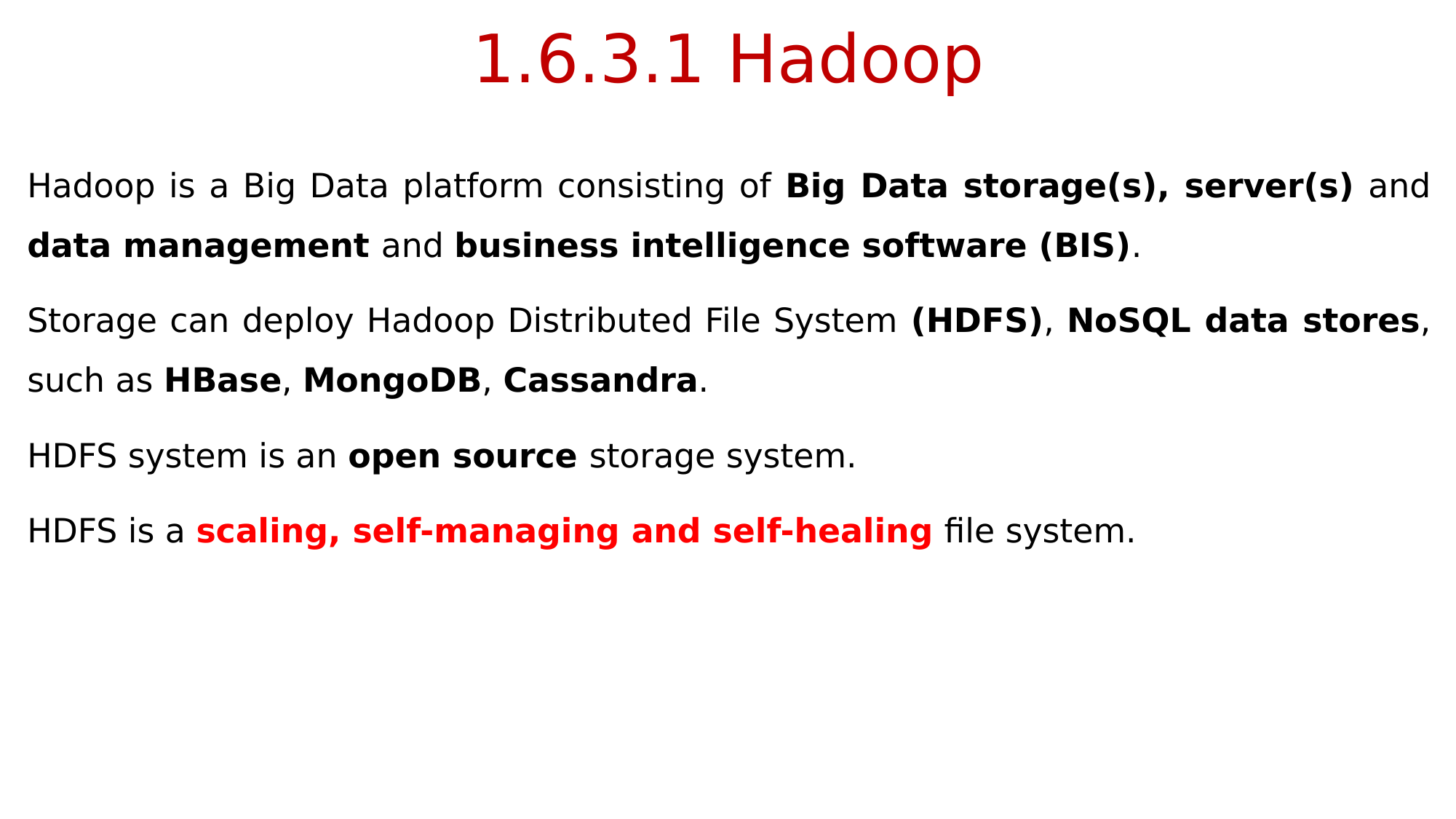

# 1.6.3.1 Hadoop
Hadoop is a Big Data platform consisting of Big Data storage(s), server(s) and data management and business intelligence software (BIS).
Storage can deploy Hadoop Distributed File System (HDFS), NoSQL data stores, such as HBase, MongoDB, Cassandra.
HDFS system is an open source storage system.
HDFS is a scaling, self-managing and self-healing file system.